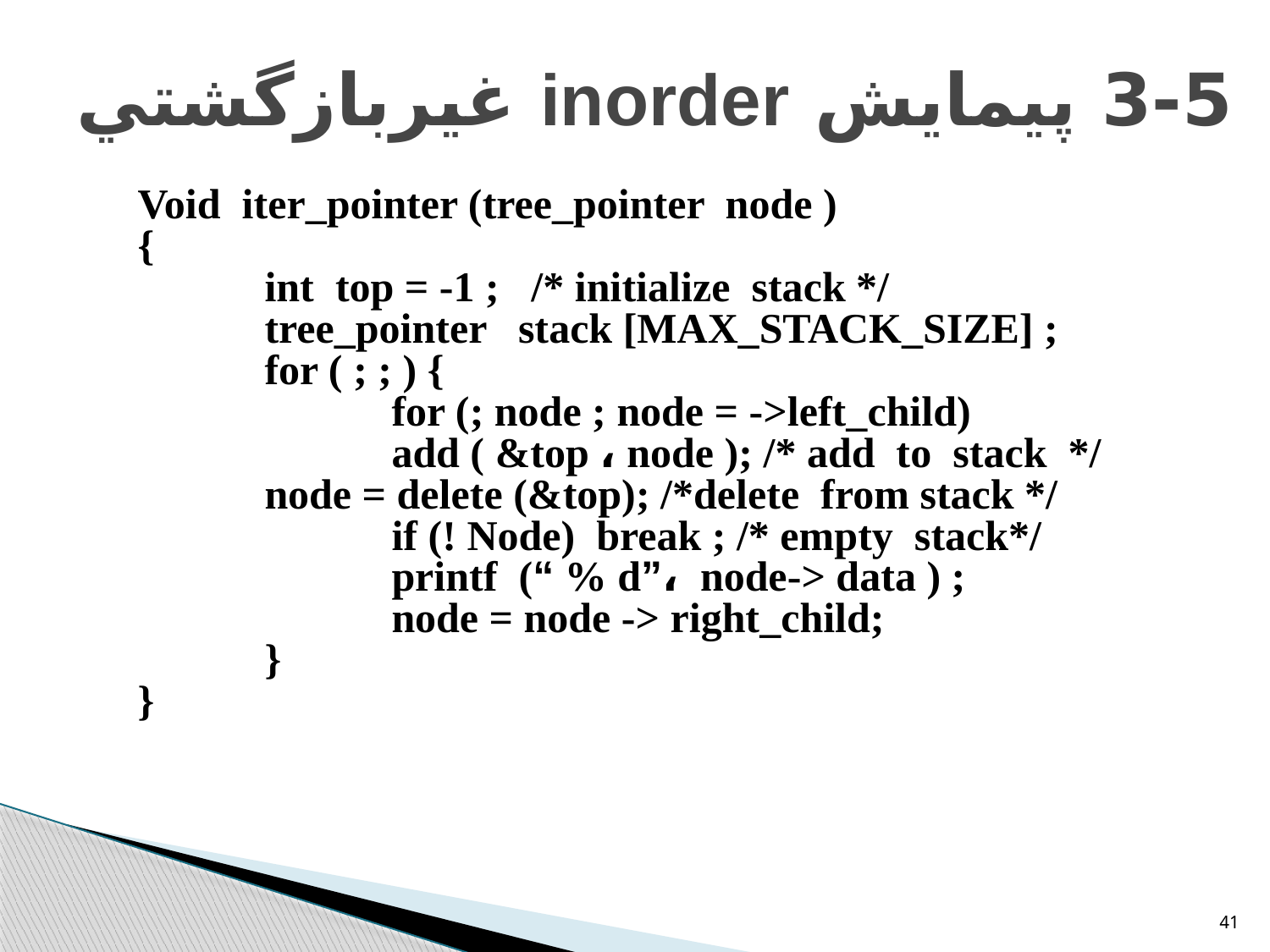

# 3-5 پيمايش inorder غيربازگشتي
Void  iter_pointer (tree_pointer  node )
{
	int  top = -1 ;   /* initialize  stack */
	tree_pointer   stack [MAX_STACK_SIZE] ;
	for ( ; ; ) {
		for (; node ; node = ->left_child)
		add ( &top ، node ); /* add  to  stack  */
	node = delete (&top); /*delete  from stack */
		if (! Node)  break ; /* empty  stack*/
		printf  (“ % d”،  node-> data ) ;
		node = node -> right_child;
	}
}

41